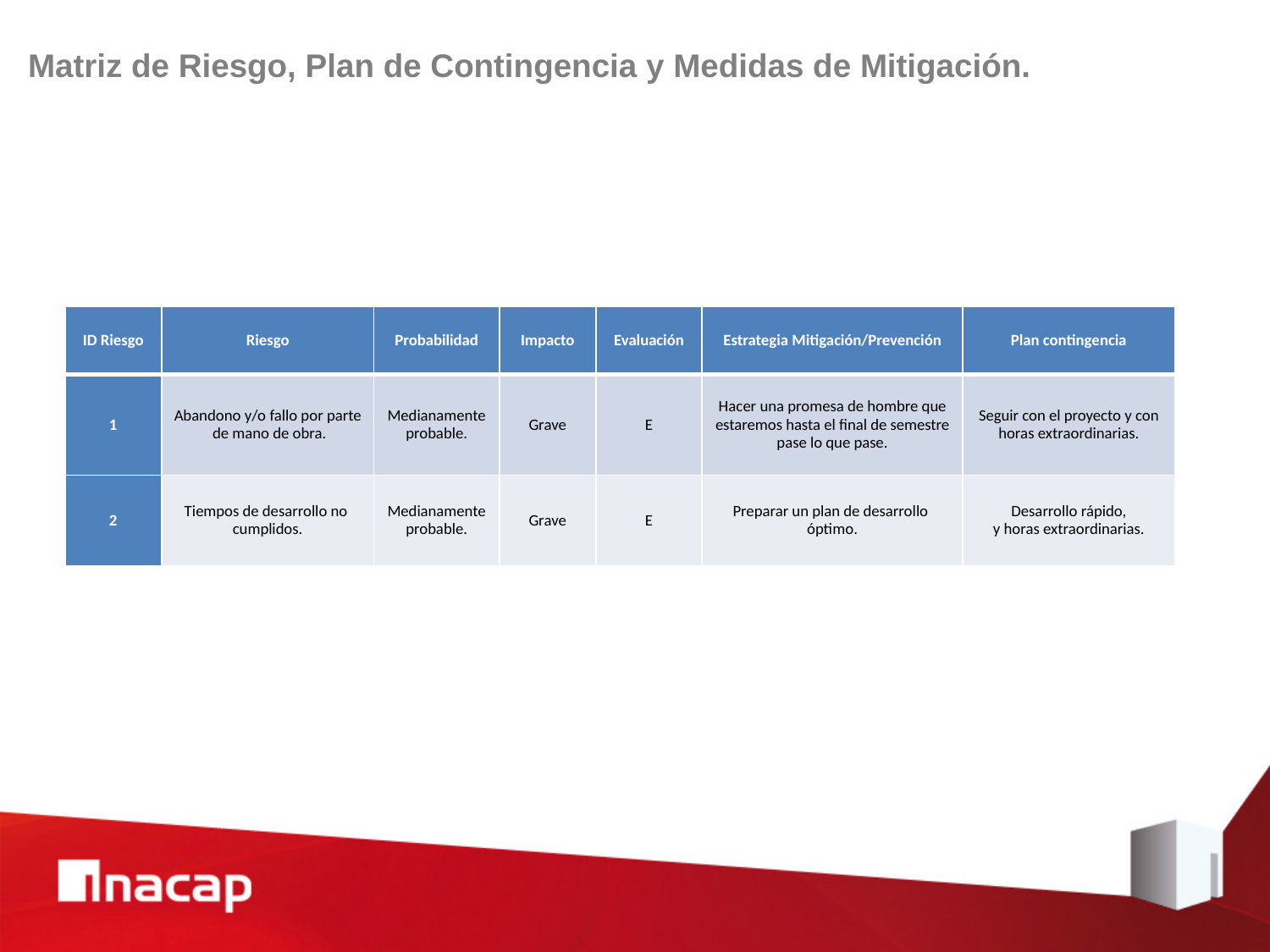

# Matriz de Riesgo, Plan de Contingencia y Medidas de Mitigación.
| ID Riesgo | Riesgo | Probabilidad | Impacto | Evaluación | Estrategia Mitigación/Prevención | Plan contingencia |
| --- | --- | --- | --- | --- | --- | --- |
| 1 | Abandono y/o fallo por parte de mano de obra. | Medianamente probable. | Grave | E | Hacer una promesa de hombre que estaremos hasta el final de semestre pase lo que pase. | Seguir con el proyecto y con horas extraordinarias. |
| 2 | Tiempos de desarrollo no cumplidos. | Medianamente probable. | Grave | E | Preparar un plan de desarrollo óptimo. | Desarrollo rápido, y horas extraordinarias. |